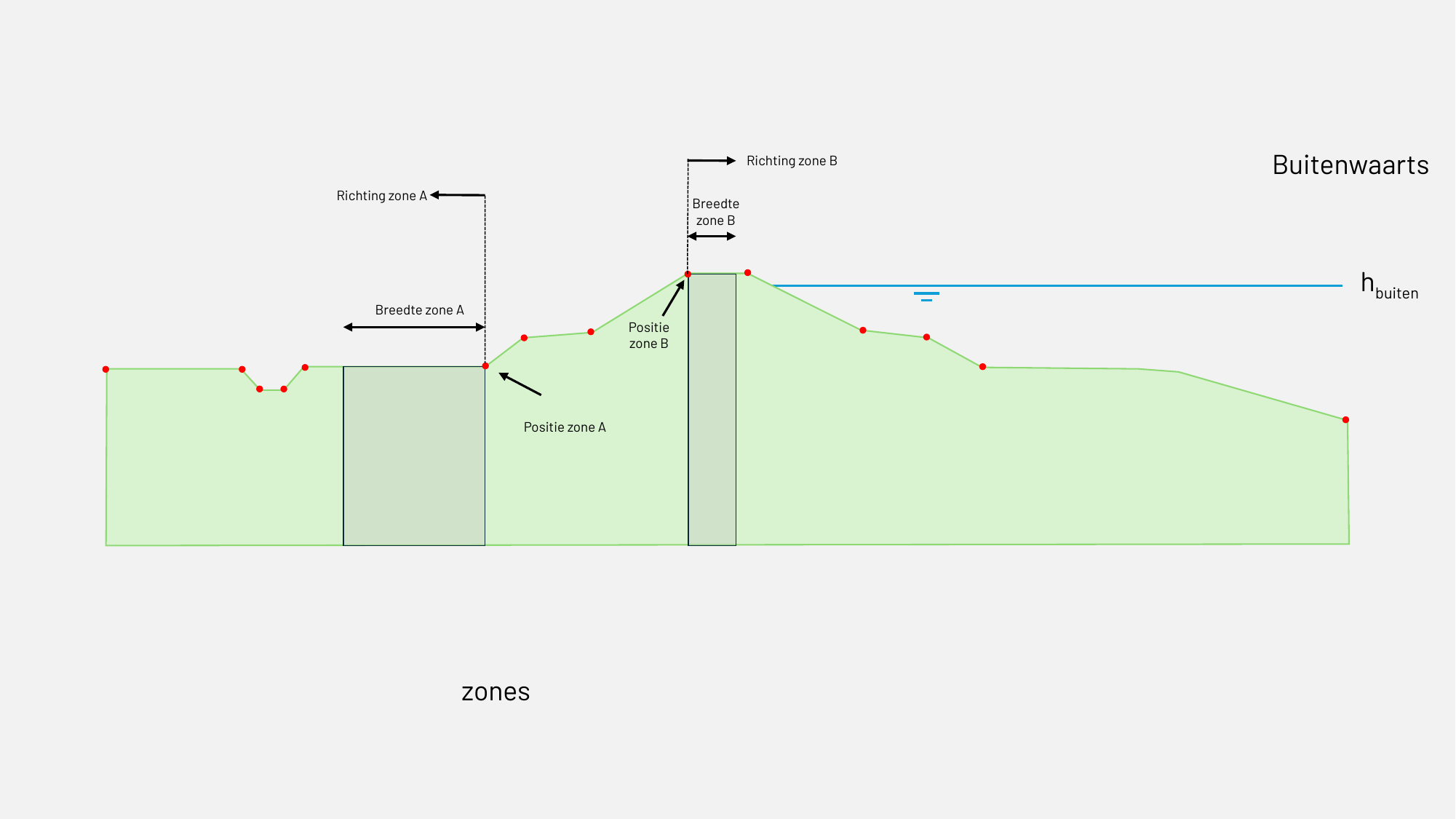

Buitenwaarts
Richting zone B
Richting zone A
Breedte zone B
hbuiten

Breedte zone A
Positie
zone B

Positie zone A

zones